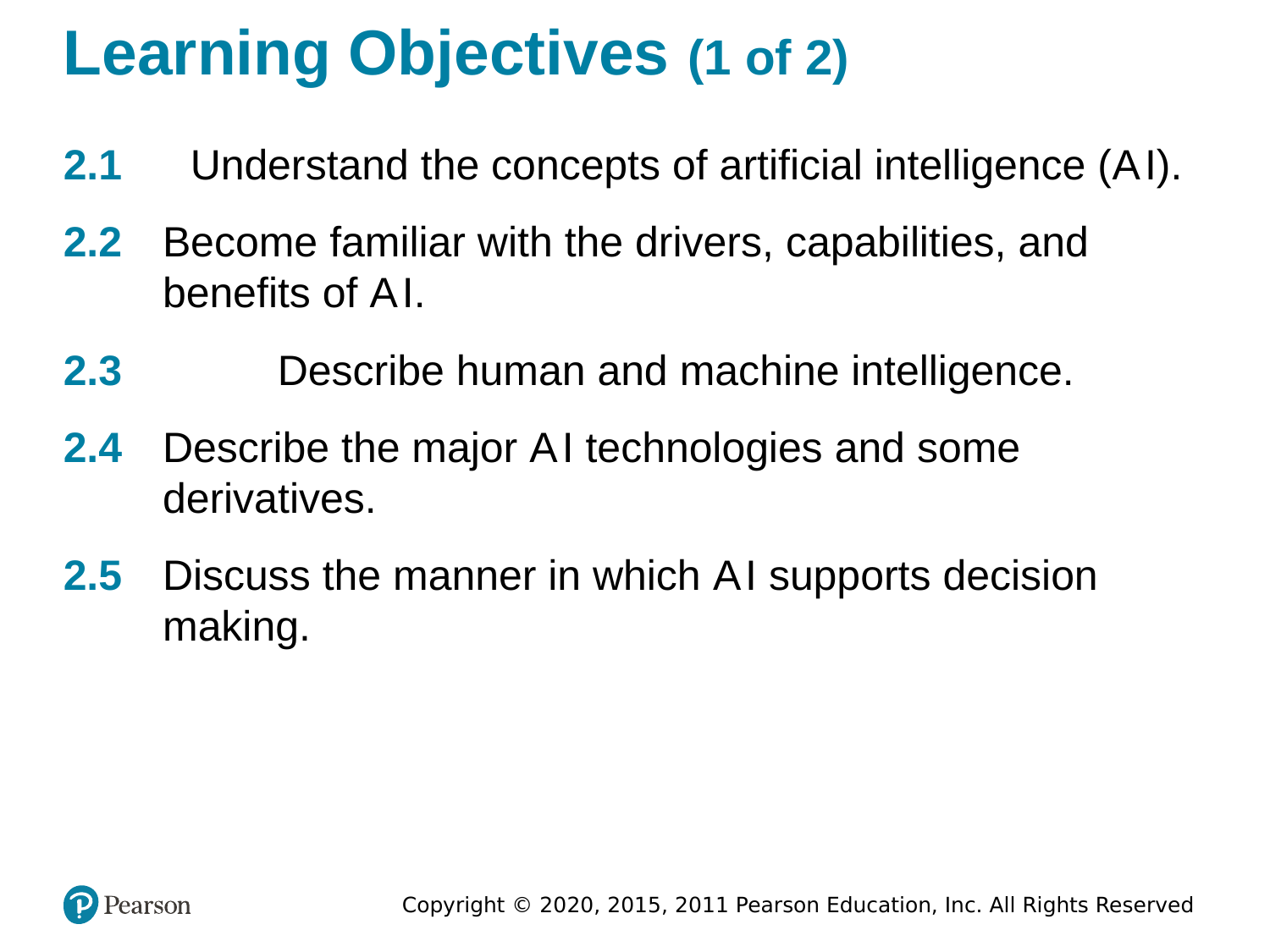

# Learning Objectives (1 of 2)
2.1	Understand the concepts of artificial intelligence (A I).
2.2 	Become familiar with the drivers, capabilities, and benefits of A I.
2.3 		Describe human and machine intelligence.
2.4 	Describe the major A I technologies and some derivatives.
2.5 	Discuss the manner in which A I supports decision making.